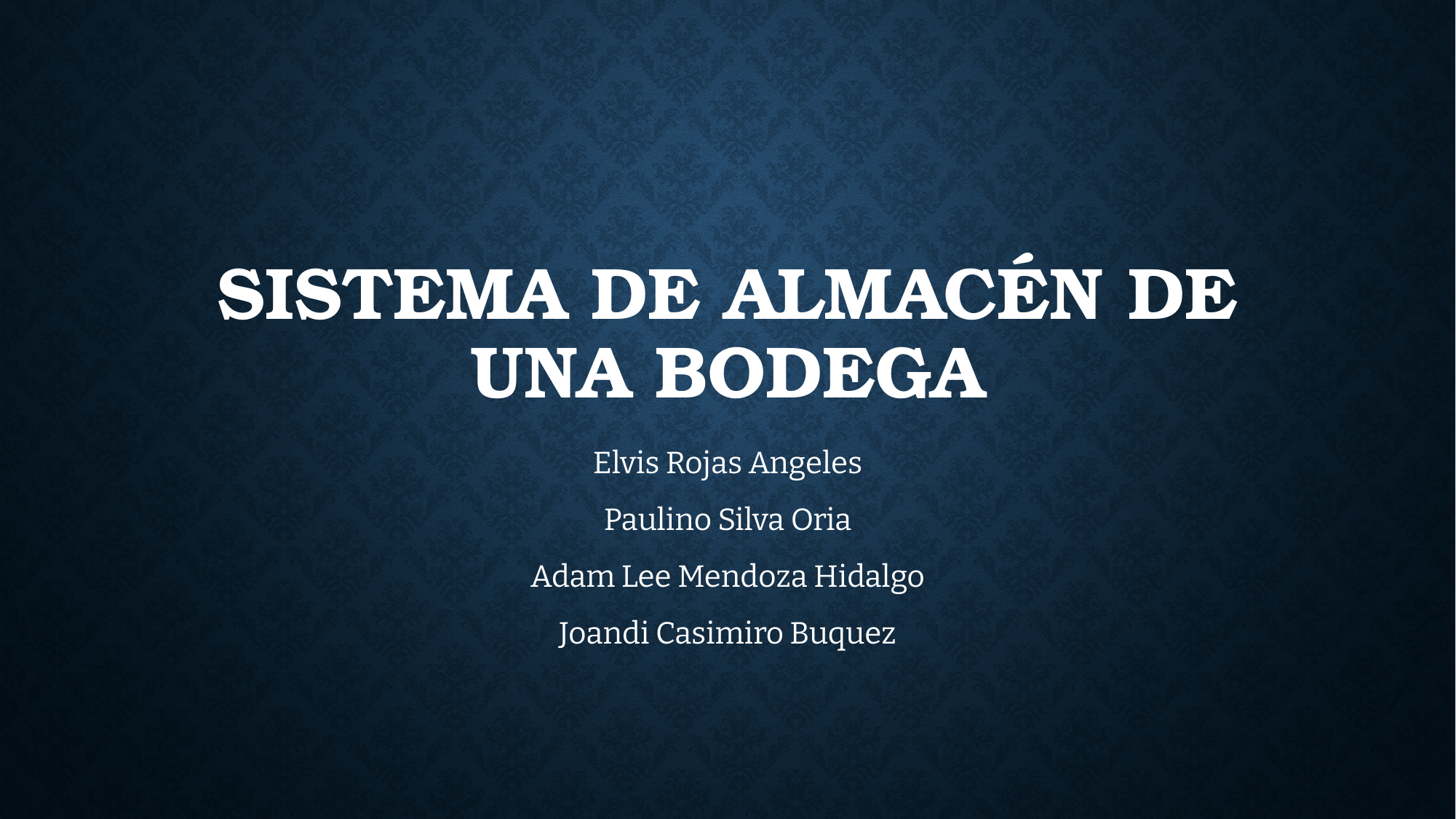

# Sistema de almacén de una bodega
Elvis Rojas Angeles
Paulino Silva Oria
Adam Lee Mendoza Hidalgo
Joandi Casimiro Buquez